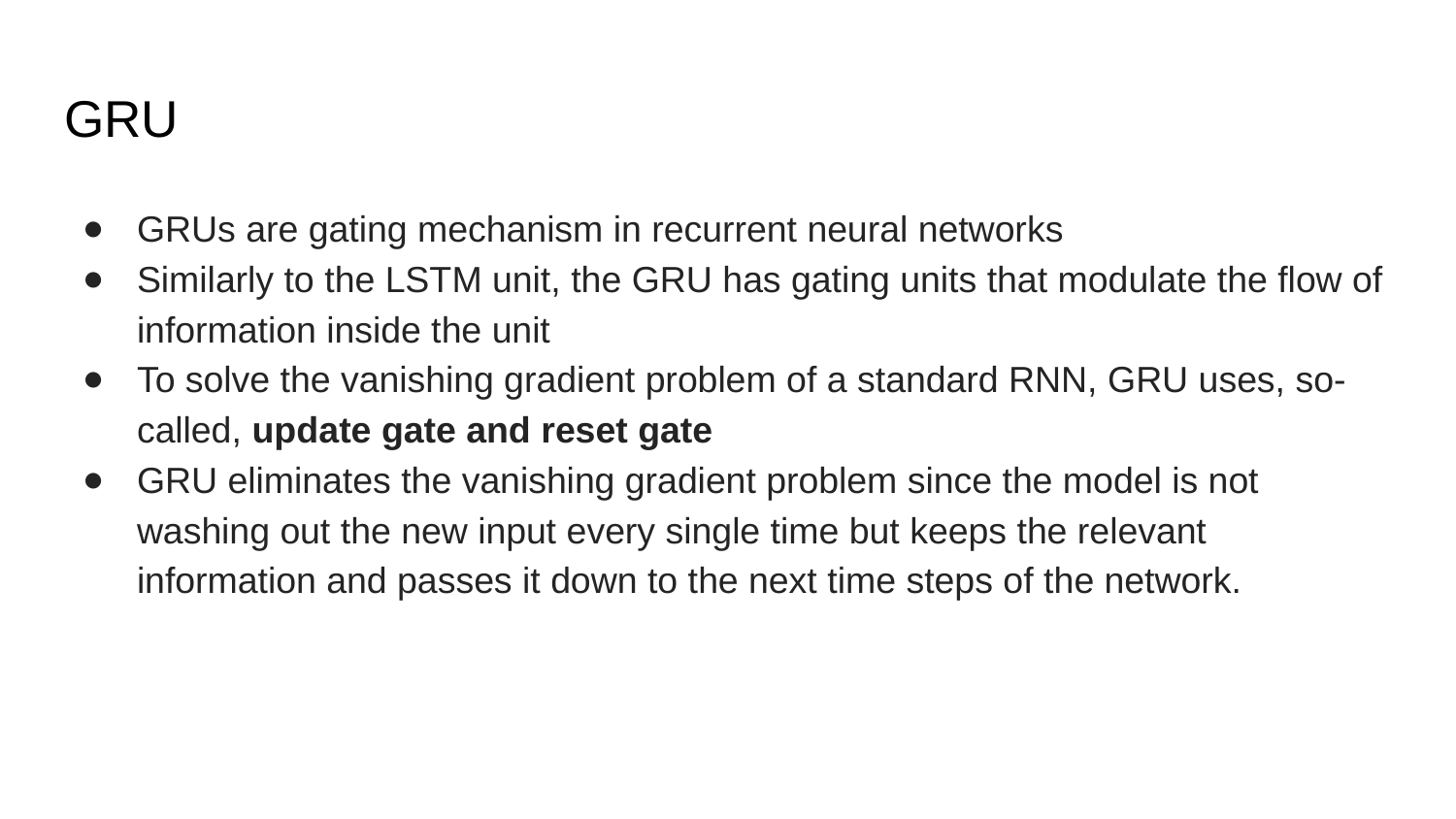

# GRU
GRUs are gating mechanism in recurrent neural networks
Similarly to the LSTM unit, the GRU has gating units that modulate the flow of information inside the unit
To solve the vanishing gradient problem of a standard RNN, GRU uses, so-called, update gate and reset gate
GRU eliminates the vanishing gradient problem since the model is not washing out the new input every single time but keeps the relevant information and passes it down to the next time steps of the network.